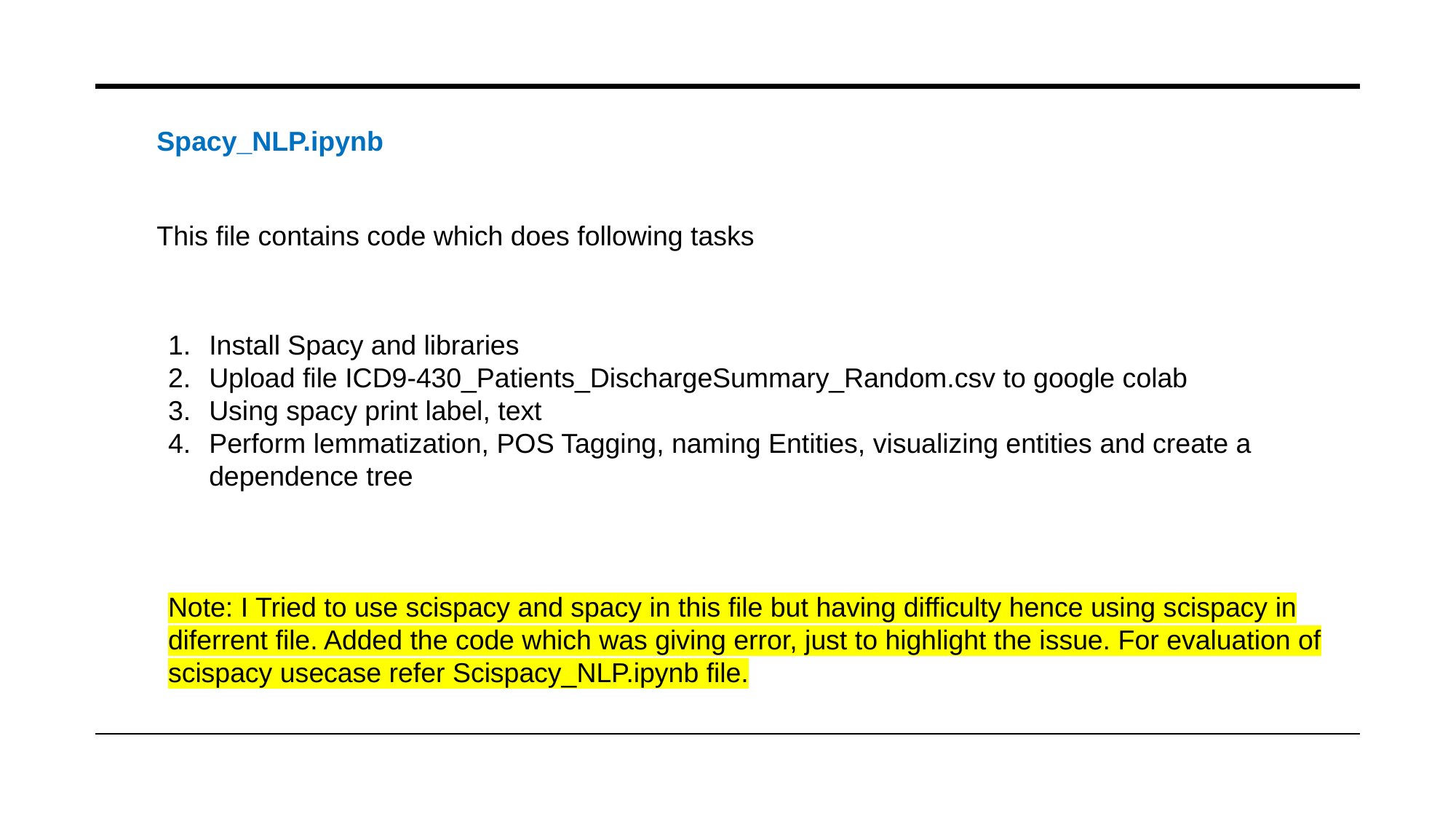

Spacy_NLP.ipynb
This file contains code which does following tasks

Install Spacy and libraries
Upload file ICD9-430_Patients_DischargeSummary_Random.csv to google colab
Using spacy print label, text
Perform lemmatization, POS Tagging, naming Entities, visualizing entities and create a dependence tree

Note: I Tried to use scispacy and spacy in this file but having difficulty hence using scispacy in diferrent file. Added the code which was giving error, just to highlight the issue. For evaluation of scispacy usecase refer Scispacy_NLP.ipynb file.